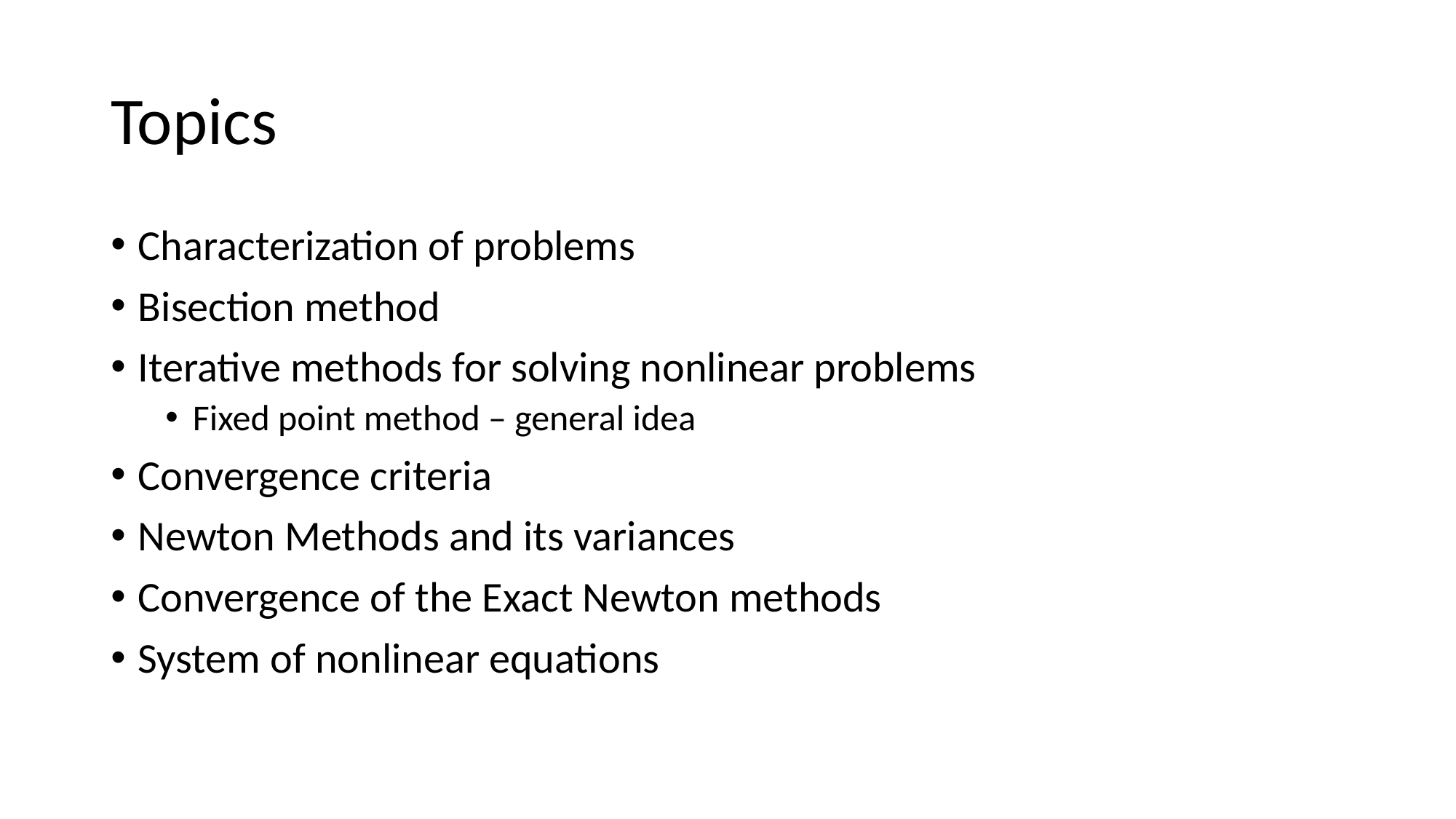

# Topics
Characterization of problems
Bisection method
Iterative methods for solving nonlinear problems
Fixed point method – general idea
Convergence criteria
Newton Methods and its variances
Convergence of the Exact Newton methods
System of nonlinear equations